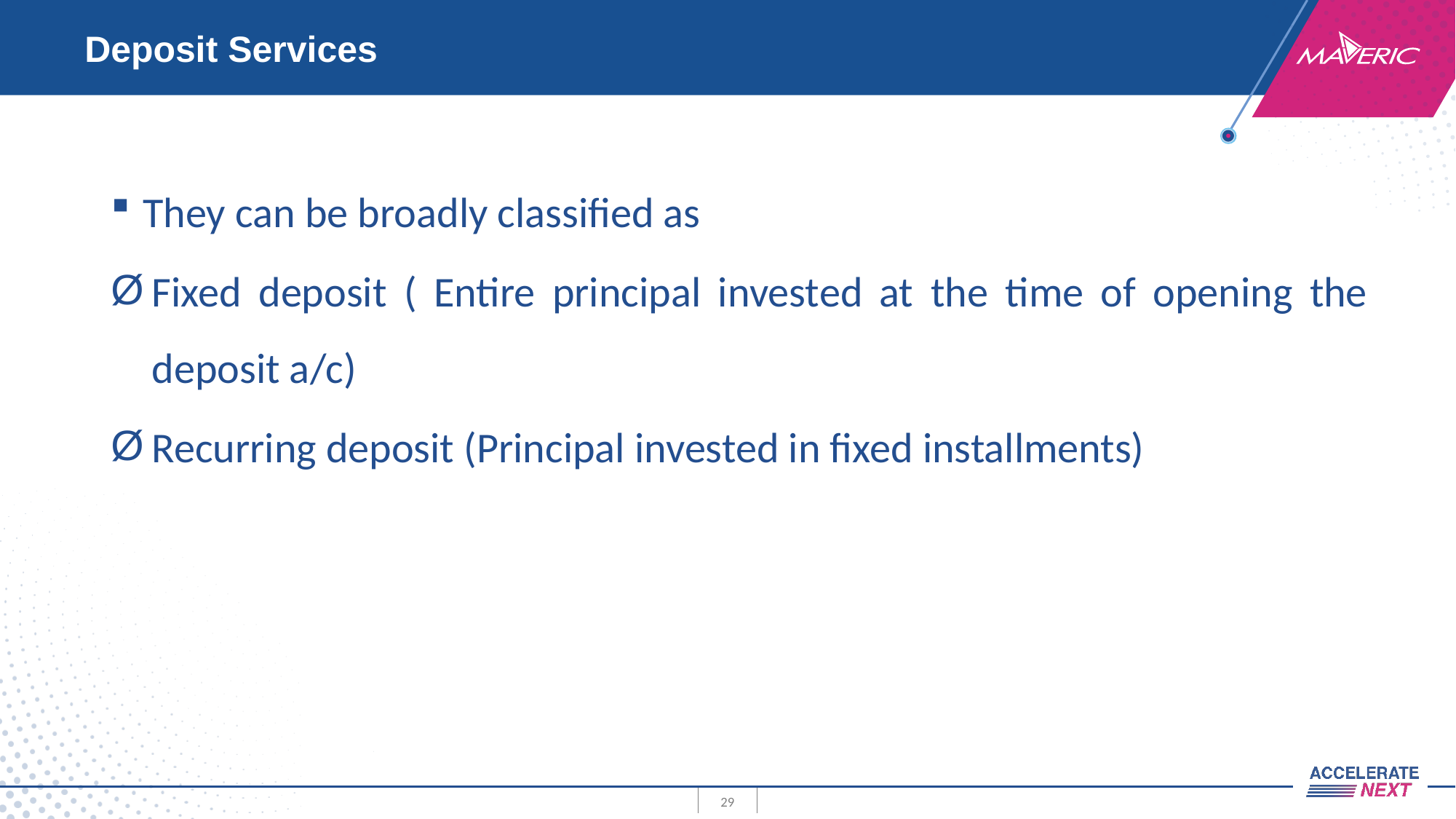

# Deposit Services
They can be broadly classified as
Fixed deposit ( Entire principal invested at the time of opening the deposit a/c)
Recurring deposit (Principal invested in fixed installments)

29